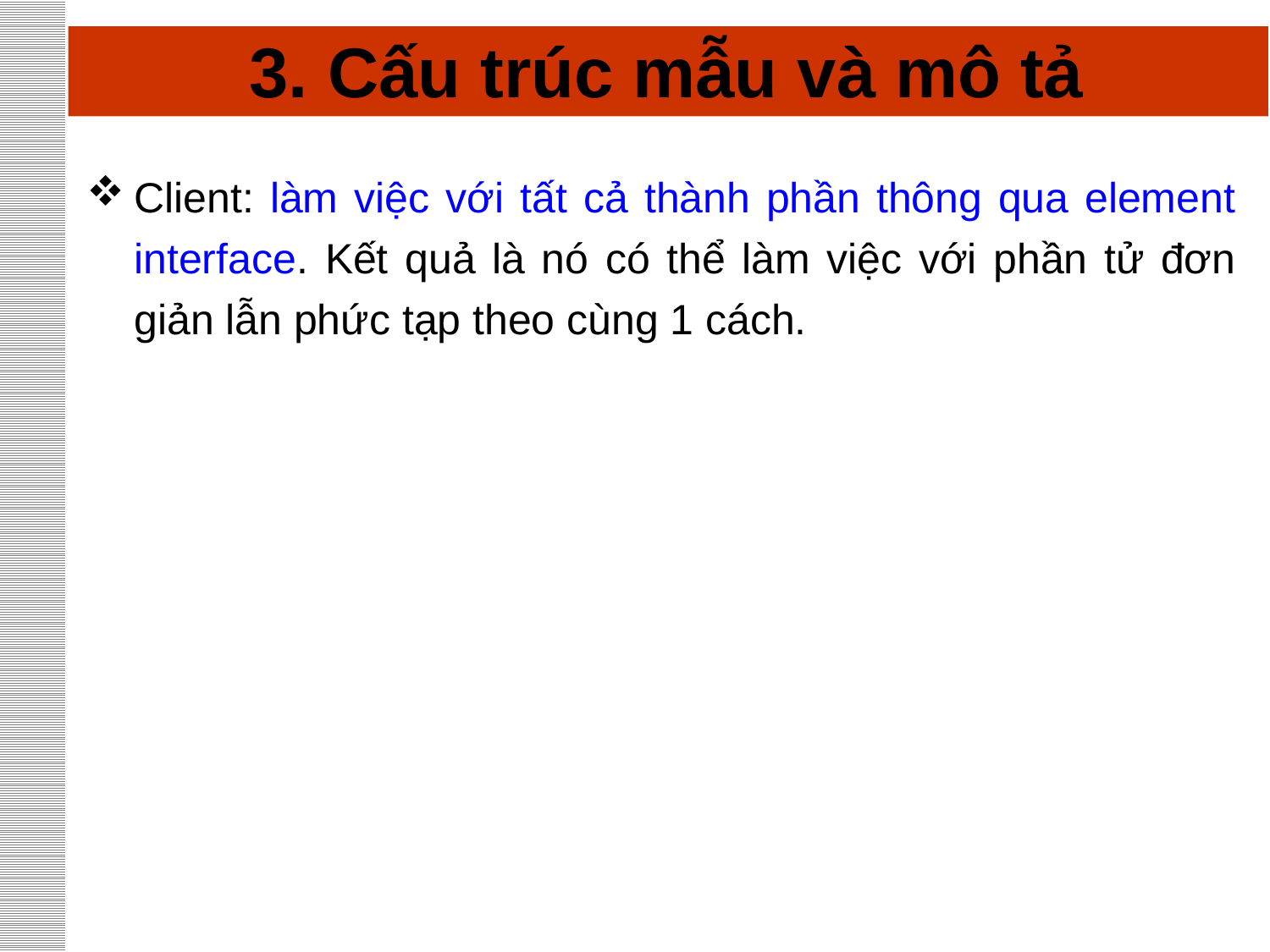

# 3. Cấu trúc mẫu và mô tả
Client: làm việc với tất cả thành phần thông qua element interface. Kết quả là nó có thể làm việc với phần tử đơn giản lẫn phức tạp theo cùng 1 cách.